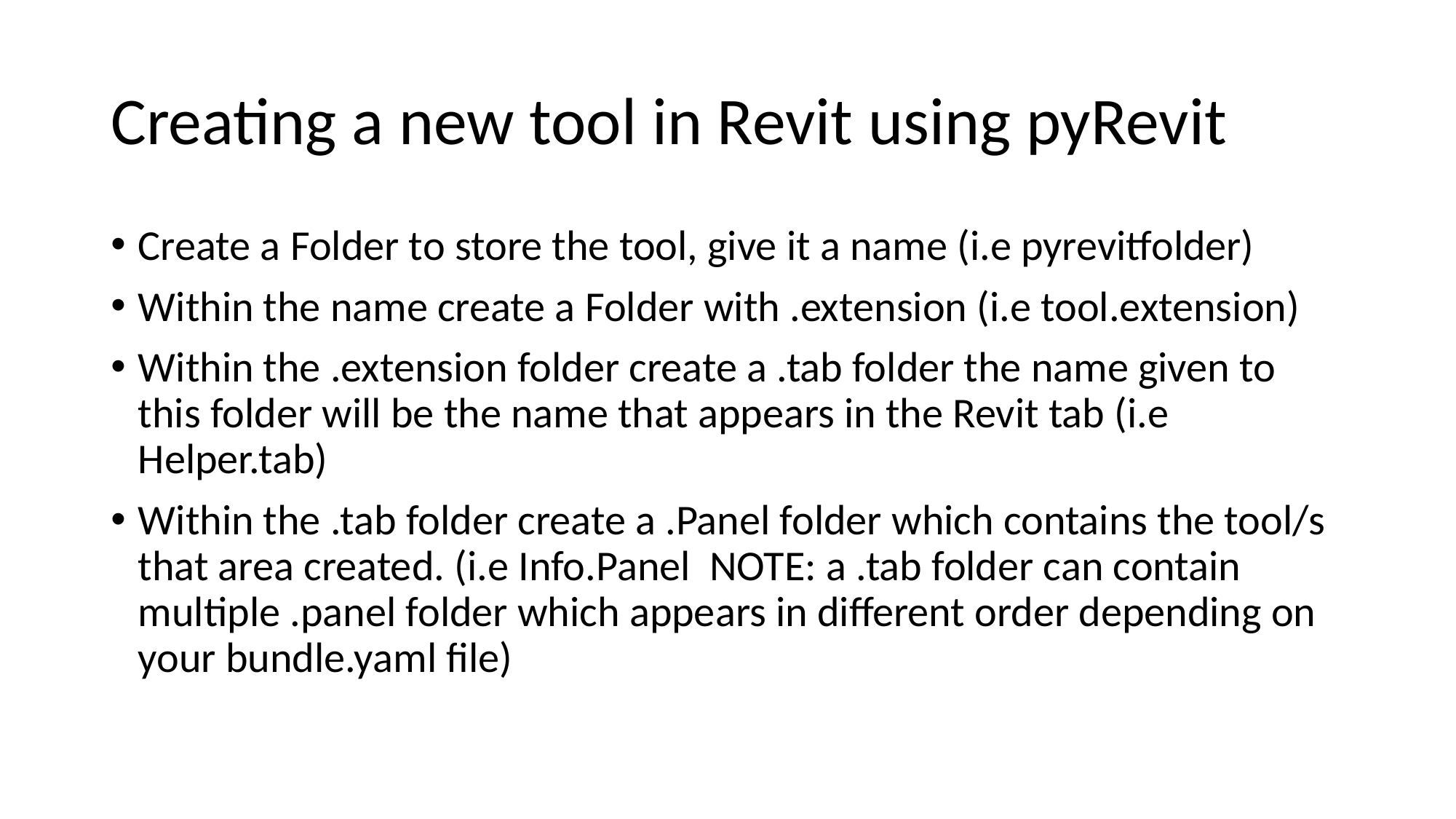

# Creating a new tool in Revit using pyRevit
Create a Folder to store the tool, give it a name (i.e pyrevitfolder)
Within the name create a Folder with .extension (i.e tool.extension)
Within the .extension folder create a .tab folder the name given to this folder will be the name that appears in the Revit tab (i.e Helper.tab)
Within the .tab folder create a .Panel folder which contains the tool/s that area created. (i.e Info.Panel  NOTE: a .tab folder can contain multiple .panel folder which appears in different order depending on your bundle.yaml file)